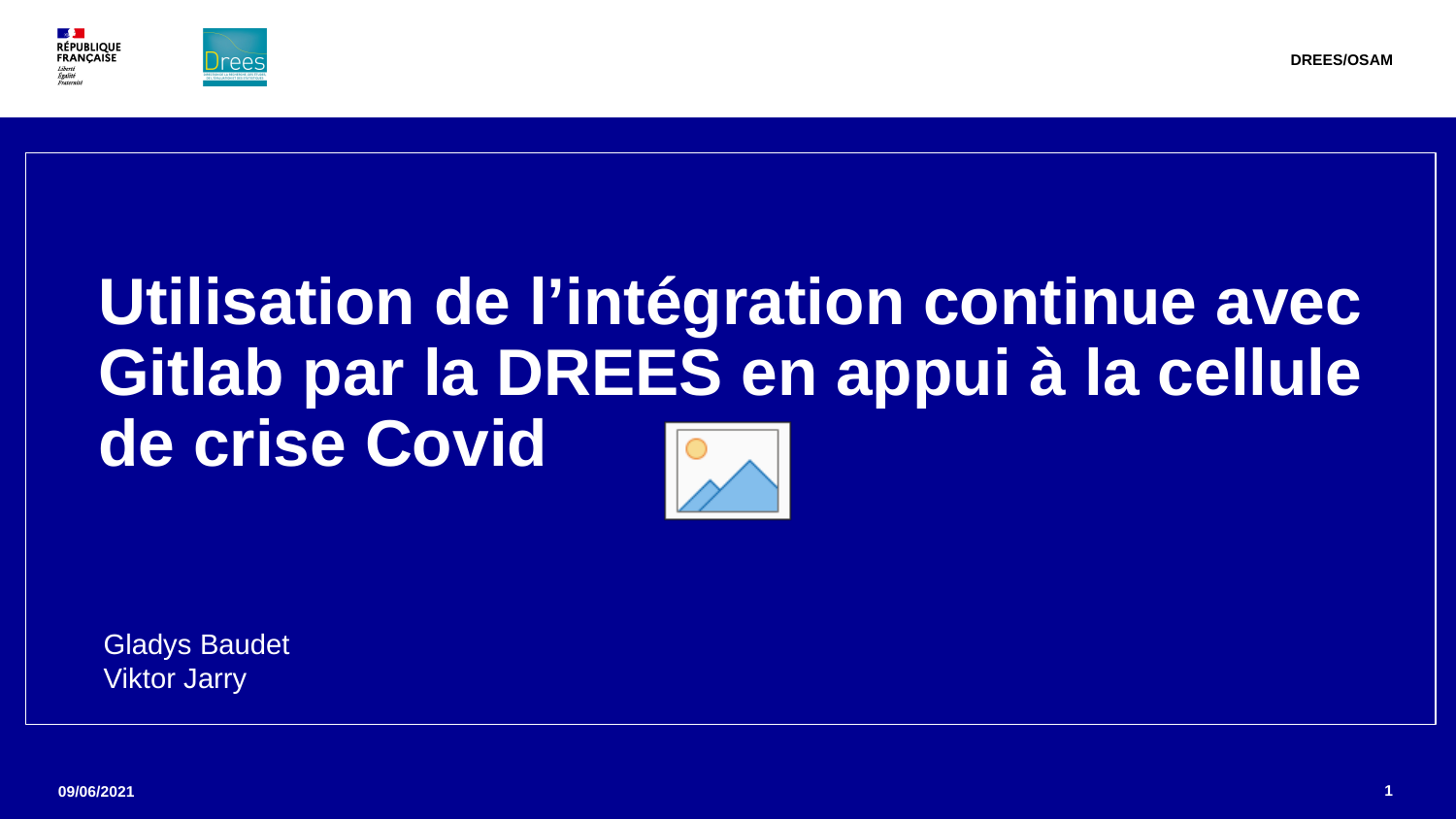

DREES/OSAM

# Utilisation de l’intégration continue avec Gitlab par la DREES en appui à la cellule de crise Covid
Gladys Baudet
Viktor Jarry
1
09/06/2021